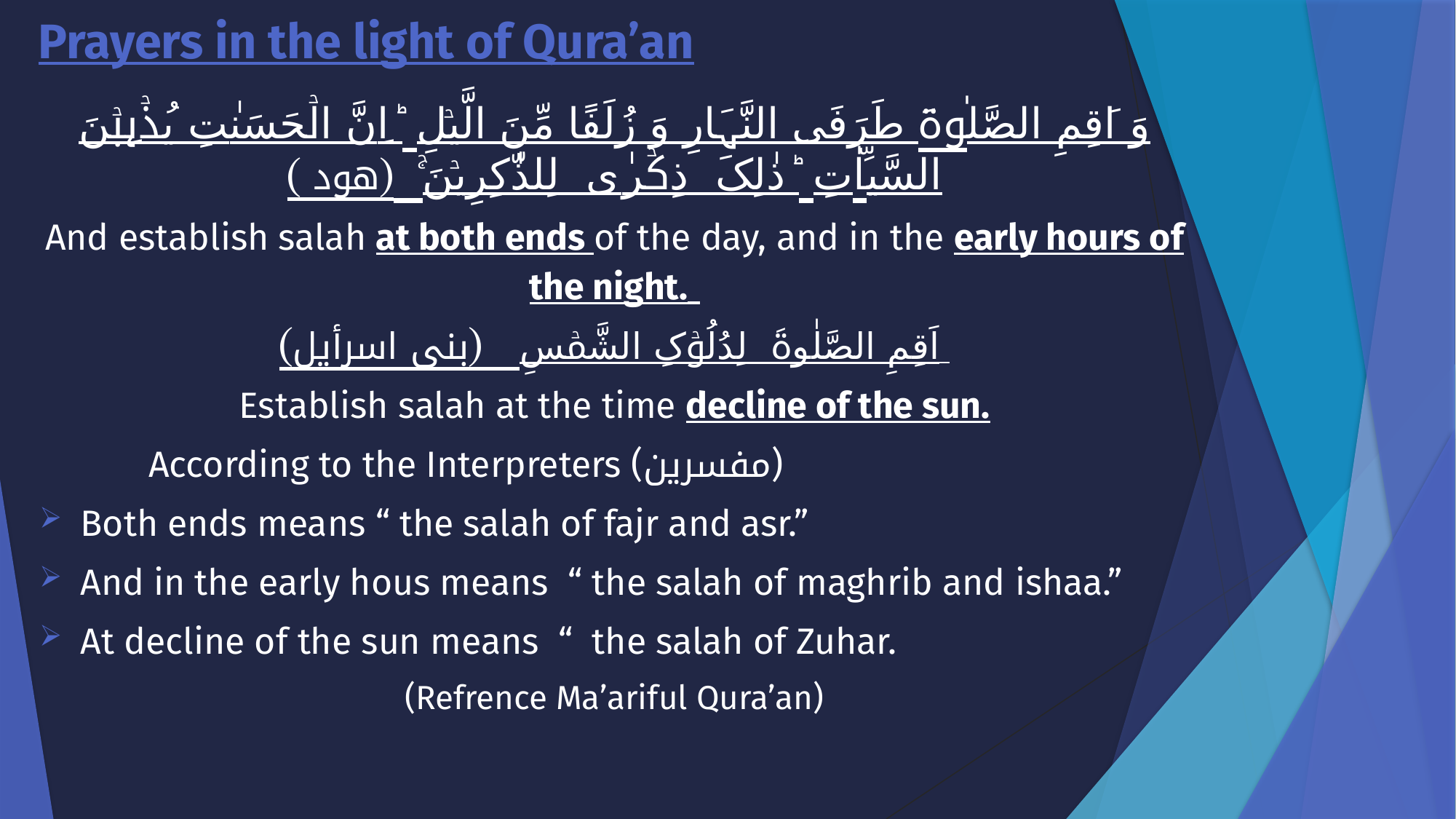

# Prayers in the light of Qura’an
وَ اَقِمِ الصَّلٰوۃَ طَرَفَیِ النَّہَارِ وَ زُلَفًا مِّنَ الَّیۡلِ ؕ اِنَّ الۡحَسَنٰتِ یُذۡہِبۡنَ السَّیِّاٰتِ ؕ ذٰلِکَ  ذِکۡرٰی  لِلذّٰکِرِیۡنَۚ  (ھود )
And establish salah at both ends of the day, and in the early hours of the night.
اَقِمِ الصَّلٰوۃَ  لِدُلُوۡکِ الشَّمۡسِ   (بنی اسرأیل)
Establish salah at the time decline of the sun.
	According to the Interpreters (مفسرین)
Both ends means “ the salah of fajr and asr.”
And in the early hous means  “ the salah of maghrib and ishaa.”
At decline of the sun means  “  the salah of Zuhar.
(Refrence Ma’ariful Qura’an)